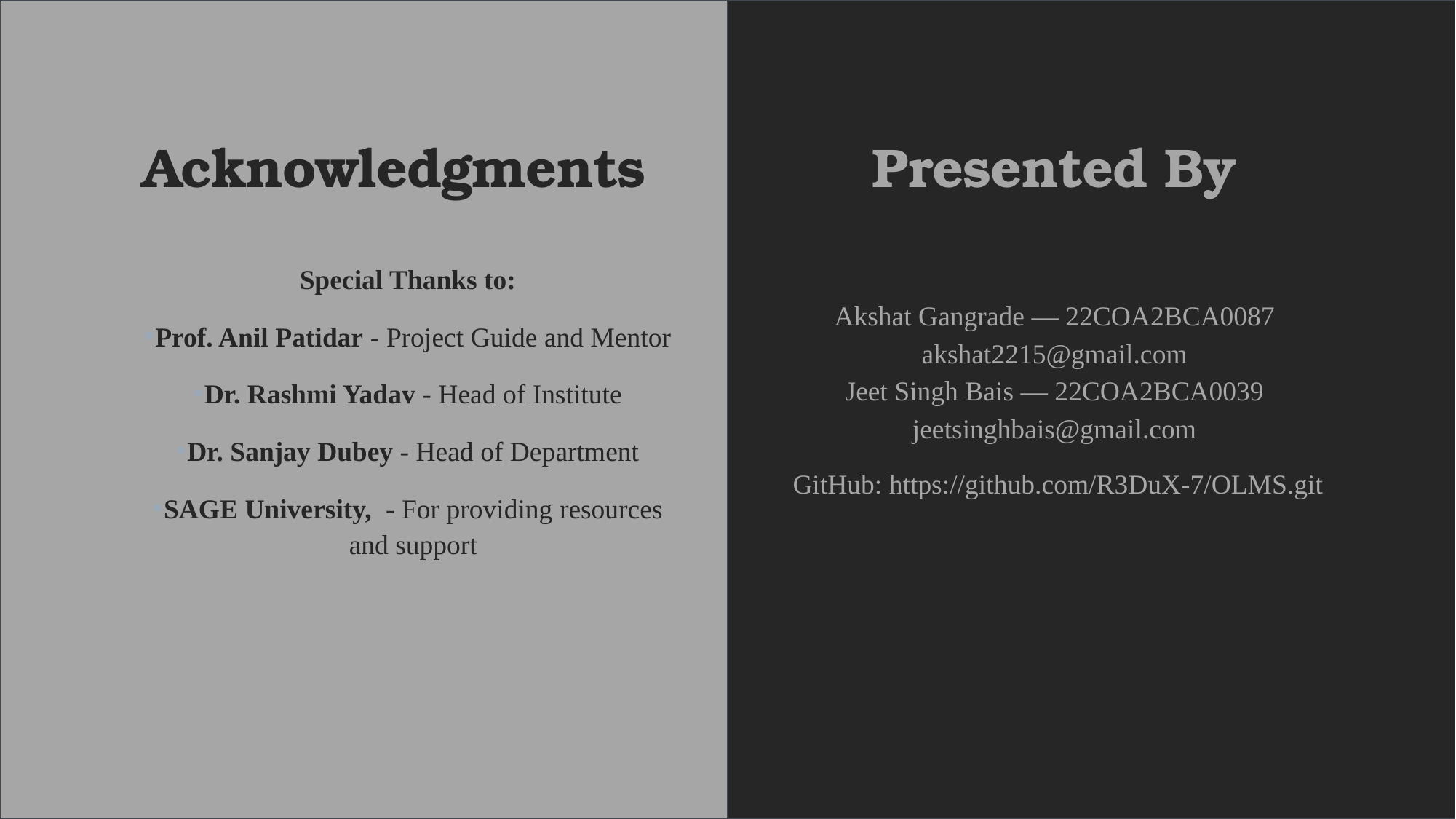

# Acknowledgments
Presented By
Special Thanks to:
Prof. Anil Patidar - Project Guide and Mentor
Dr. Rashmi Yadav - Head of Institute
Dr. Sanjay Dubey - Head of Department
SAGE University,  - For providing resources and support

Akshat Gangrade — 22COA2BCA0087
akshat2215@gmail.com
Jeet Singh Bais — 22COA2BCA0039
jeetsinghbais@gmail.com
 GitHub: https://github.com/R3DuX-7/OLMS.git